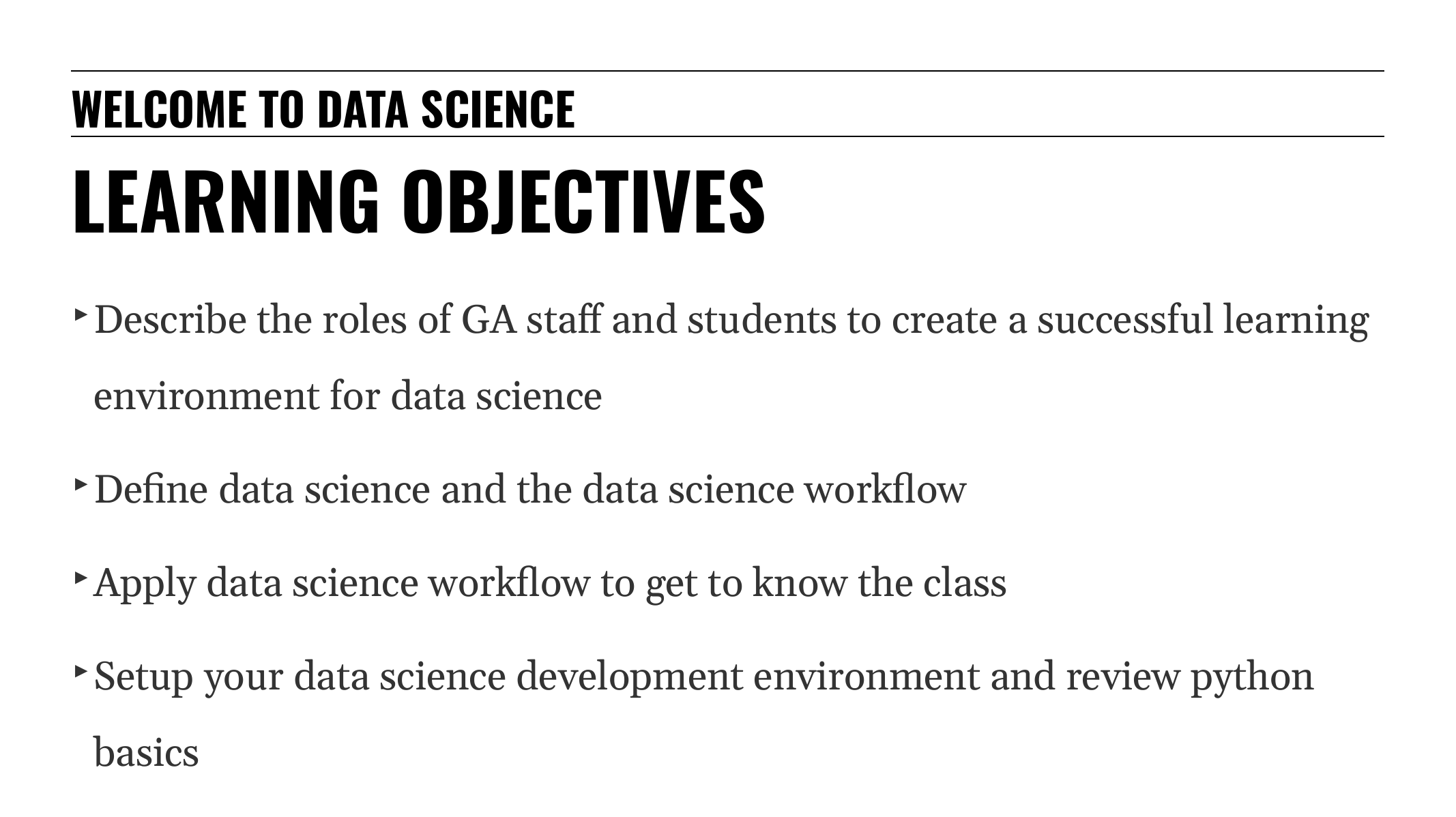

WELCOME TO DATA SCIENCE
# LEARNING OBJECTIVES

Describe the roles of GA staff and students to create a successful learning environment for data science
Define data science and the data science workflow
Apply data science workflow to get to know the class
Setup your data science development environment and review python basics